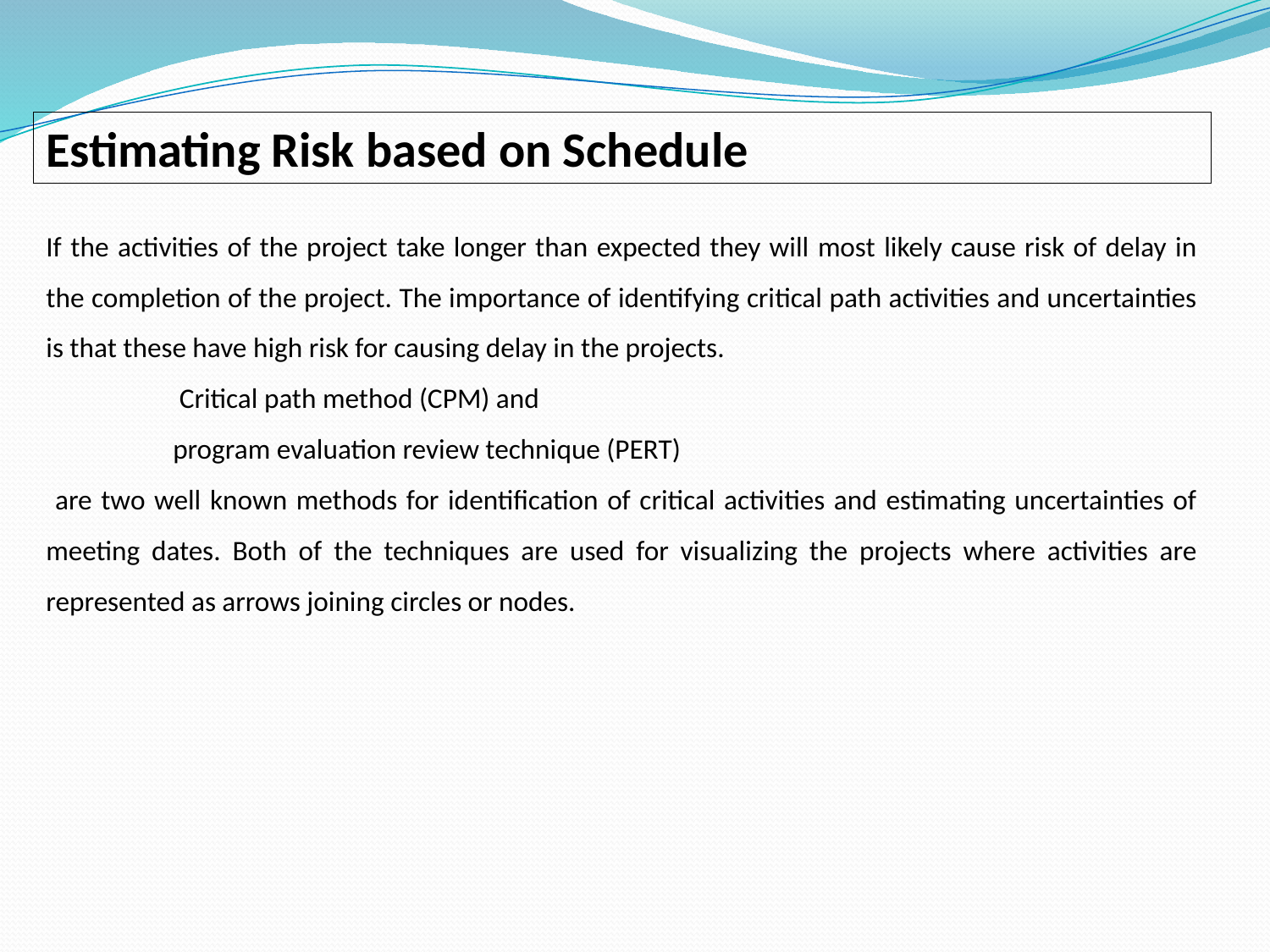

Estimating Risk based on Schedule
If the activities of the project take longer than expected they will most likely cause risk of delay in the completion of the project. The importance of identifying critical path activities and uncertainties is that these have high risk for causing delay in the projects.
	 Critical path method (CPM) and
	program evaluation review technique (PERT)
 are two well known methods for identification of critical activities and estimating uncertainties of meeting dates. Both of the techniques are used for visualizing the projects where activities are represented as arrows joining circles or nodes.